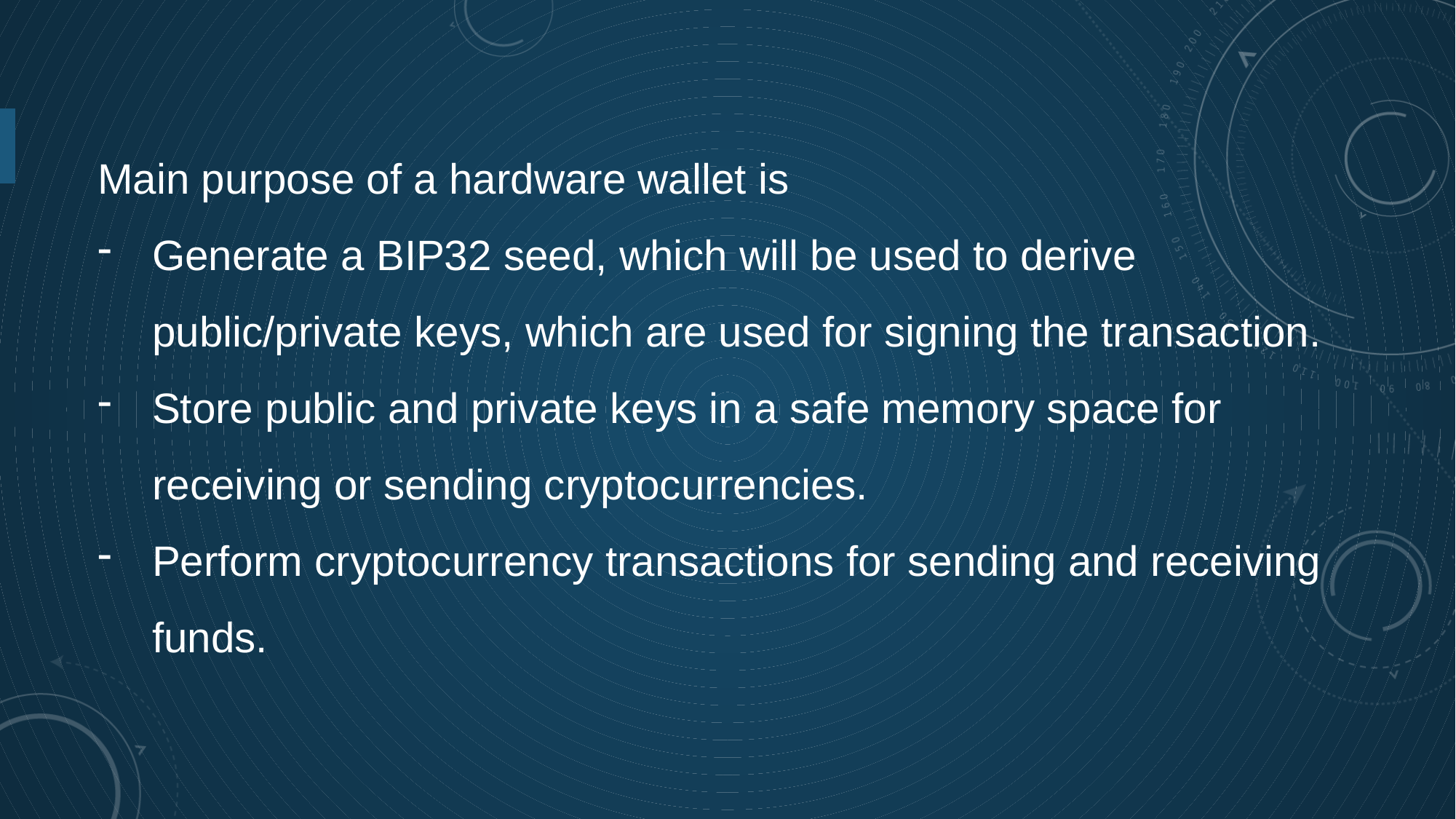

Main purpose of a hardware wallet is
Generate a BIP32 seed, which will be used to derive public/private keys, which are used for signing the transaction.
Store public and private keys in a safe memory space for receiving or sending cryptocurrencies.
Perform cryptocurrency transactions for sending and receiving funds.